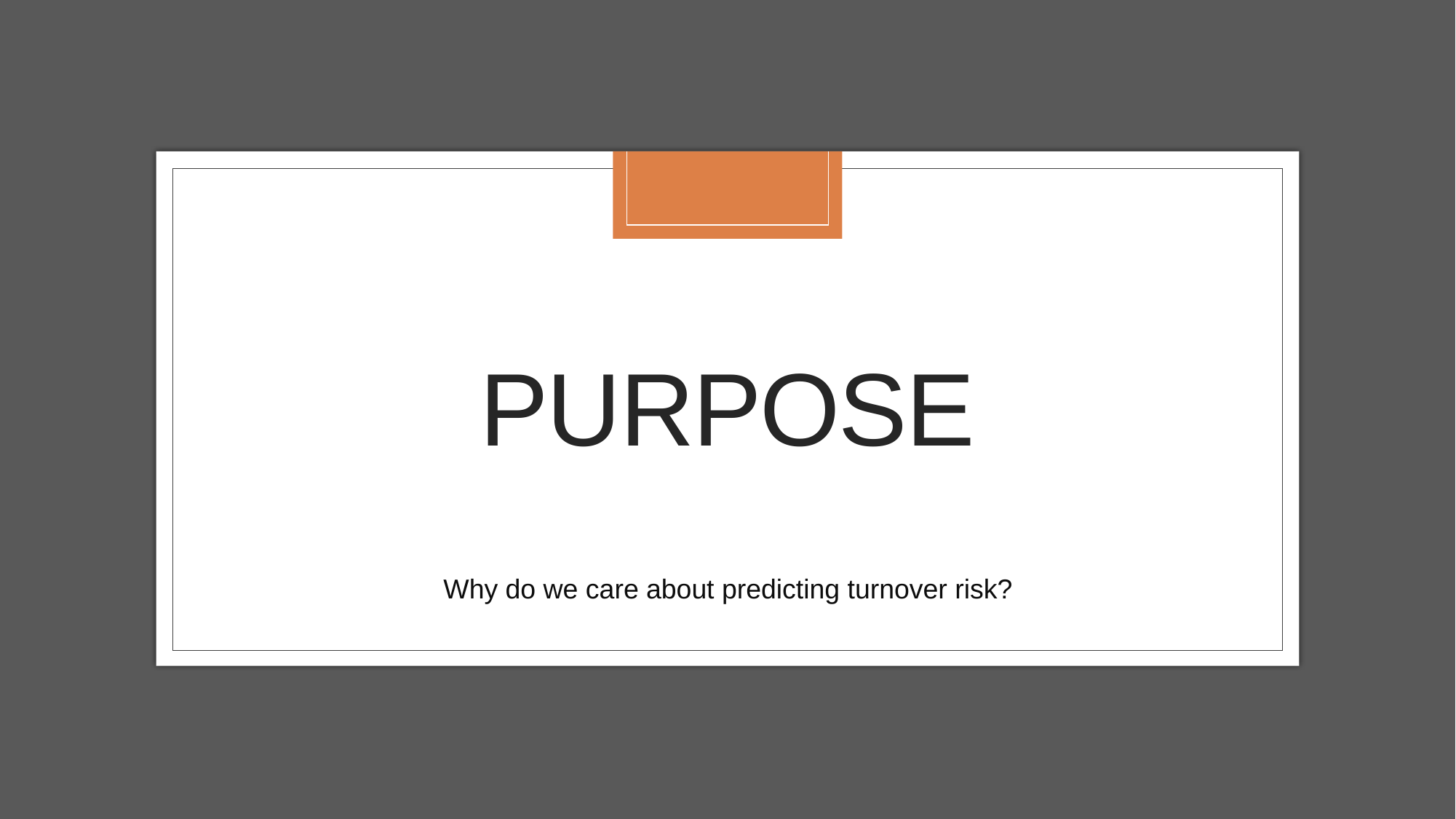

# Purpose
Why do we care about predicting turnover risk?